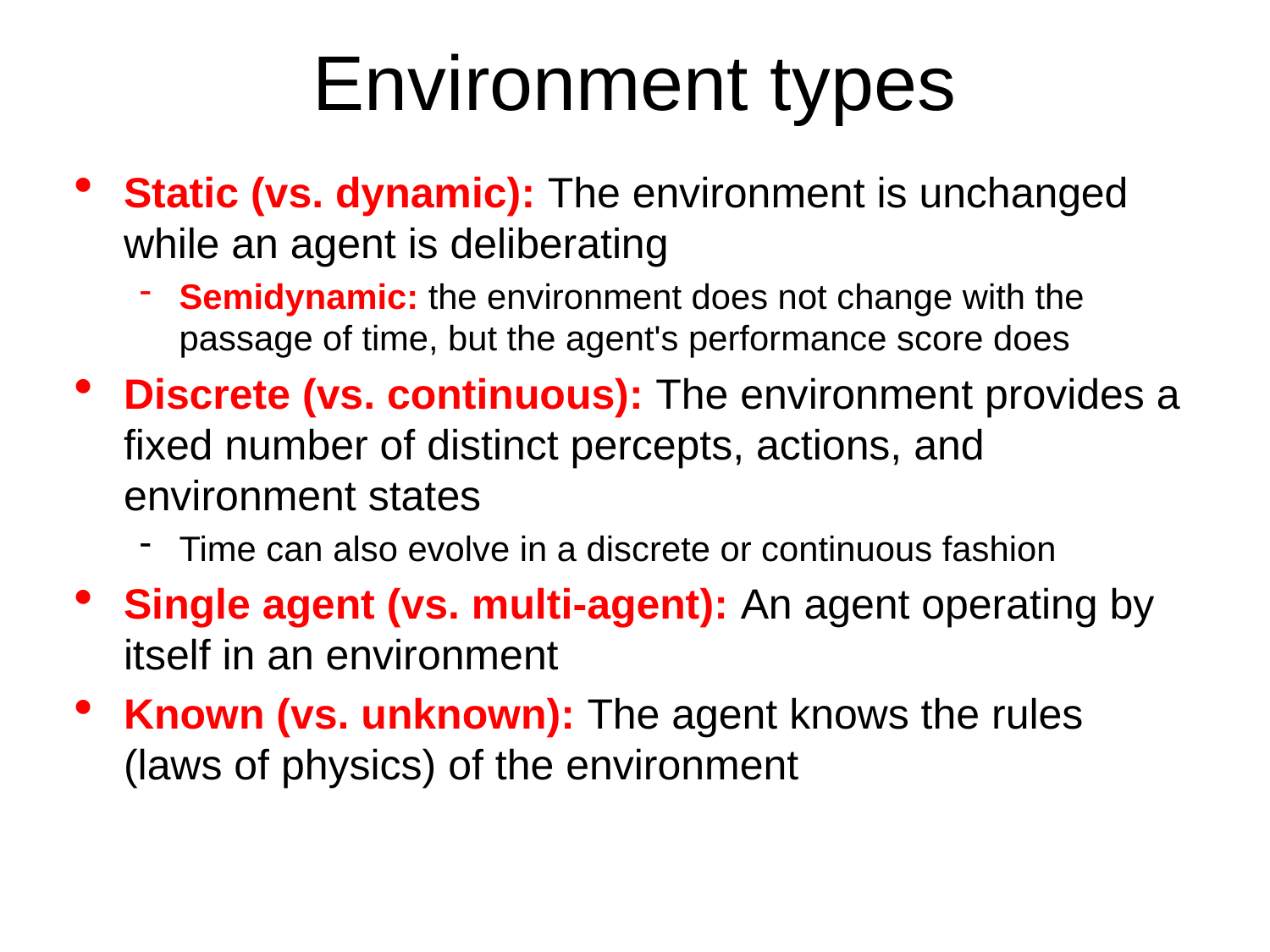

Environment types
Static (vs. dynamic): The environment is unchanged while an agent is deliberating
Semidynamic: the environment does not change with the passage of time, but the agent's performance score does
Discrete (vs. continuous): The environment provides a fixed number of distinct percepts, actions, and environment states
Time can also evolve in a discrete or continuous fashion
Single agent (vs. multi-agent): An agent operating by itself in an environment
Known (vs. unknown): The agent knows the rules (laws of physics) of the environment